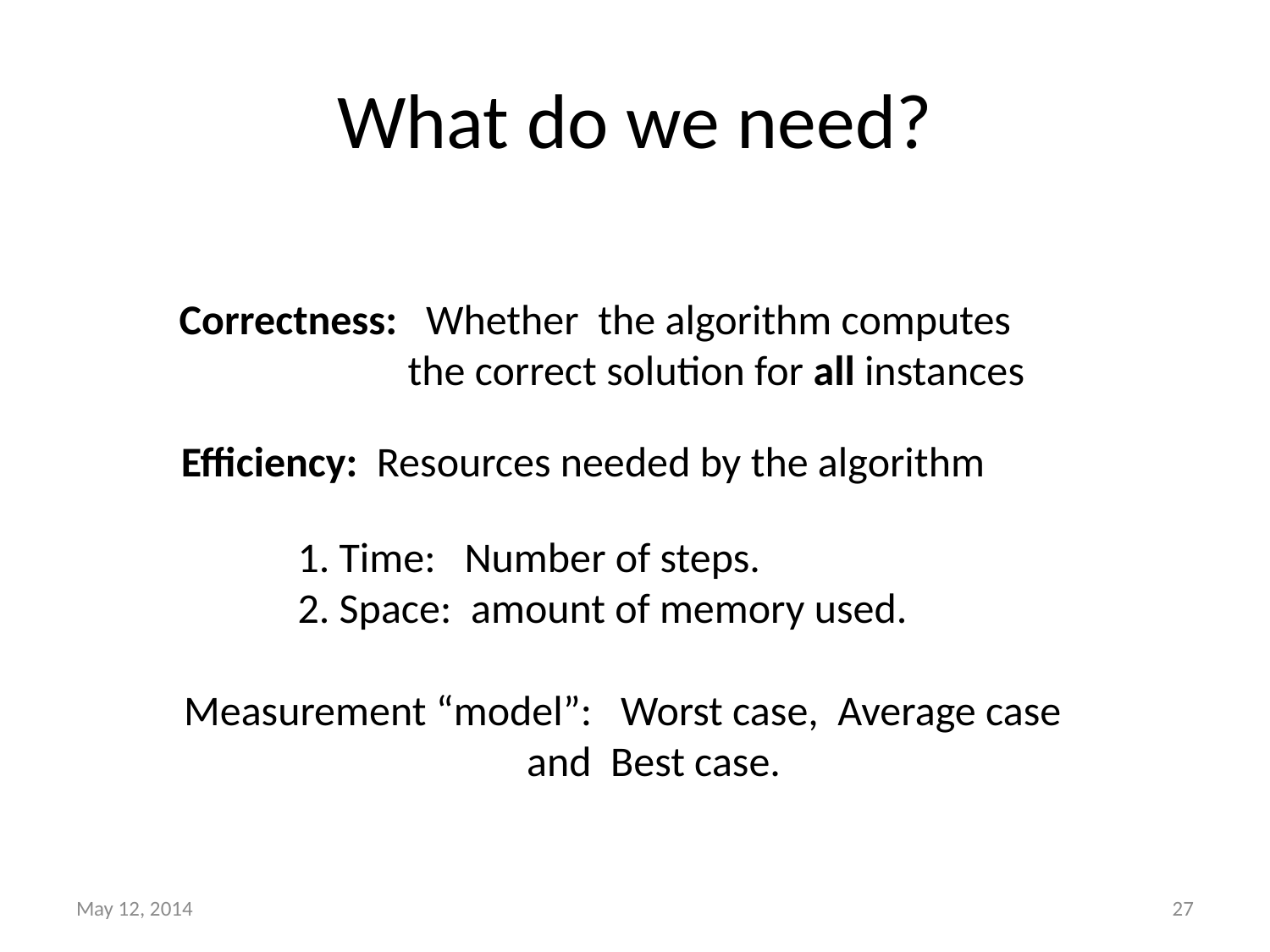

# What do we need?
Correctness:   Whether  the algorithm computes
                        the correct solution for all instances
Efficiency:  Resources needed by the algorithm
1. Time:   Number of steps.
2. Space:  amount of memory used.
Measurement “model”:   Worst case,  Average case
                                    and  Best case.

May 12, 2014
27